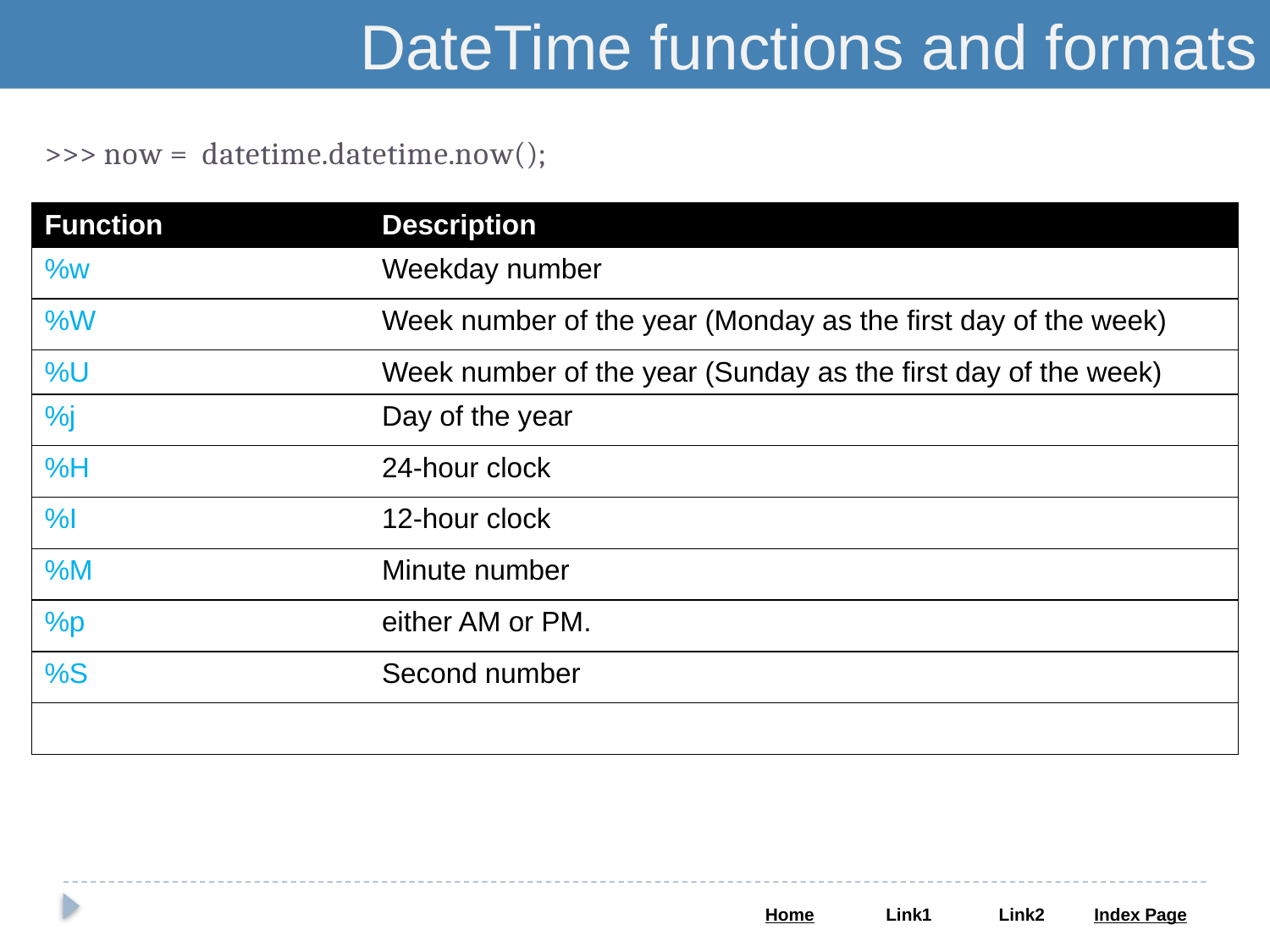

DateTime functions and formats
>>> now =  datetime.datetime.now();
| Function | Description |
| --- | --- |
| %w | Weekday number |
| %W | Week number of the year (Monday as the first day of the week) |
| %U | Week number of the year (Sunday as the first day of the week) |
| %j | Day of the year |
| %H | 24-hour clock |
| %I | 12-hour clock |
| %M | Minute number |
| %p | either AM or PM. |
| %S | Second number |
|  |  |